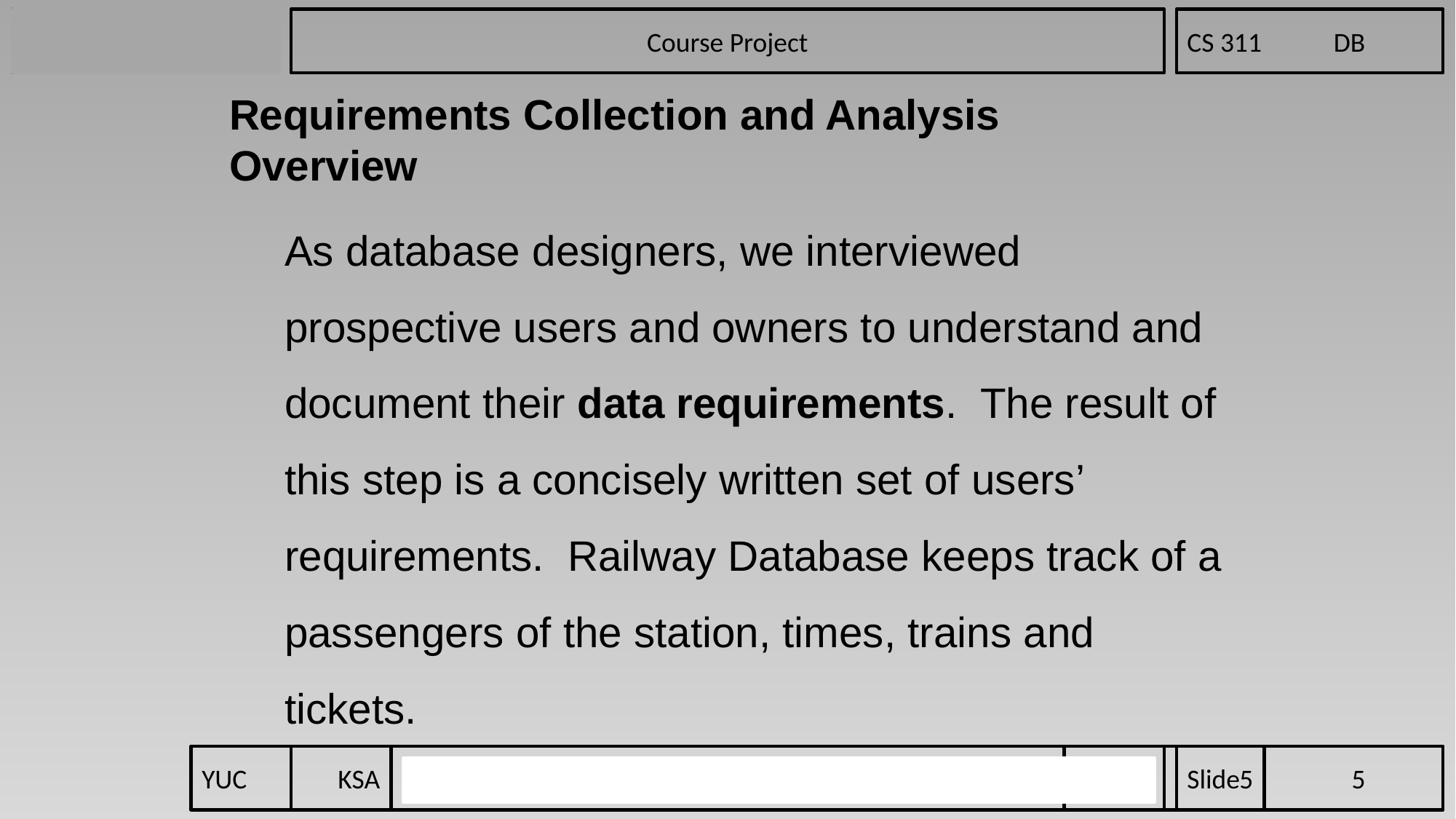

Requirements Collection and Analysis
Overview
As database designers, we interviewed prospective users and owners to understand and document their data requirements.  The result of this step is a concisely written set of users’ requirements.  Railway Database keeps track of a passengers of the station, times, trains and tickets.
YUC	KSA
Slide	5